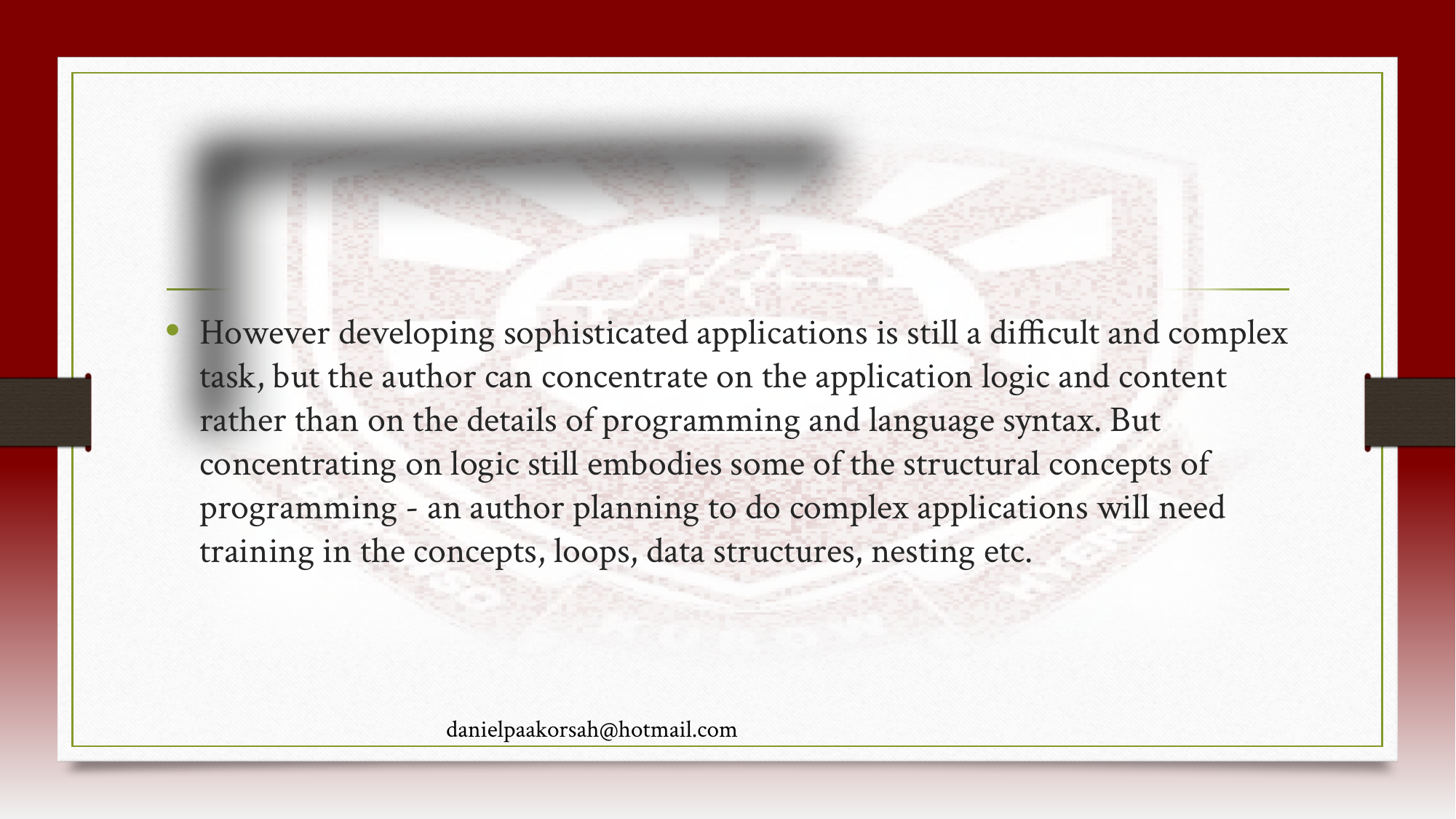

#
However developing sophisticated applications is still a difficult and complex task, but the author can concentrate on the application logic and content rather than on the details of programming and language syntax. But concentrating on logic still embodies some of the structural concepts of programming - an author planning to do complex applications will need training in the concepts, loops, data structures, nesting etc.

danielpaakorsah@hotmail.com